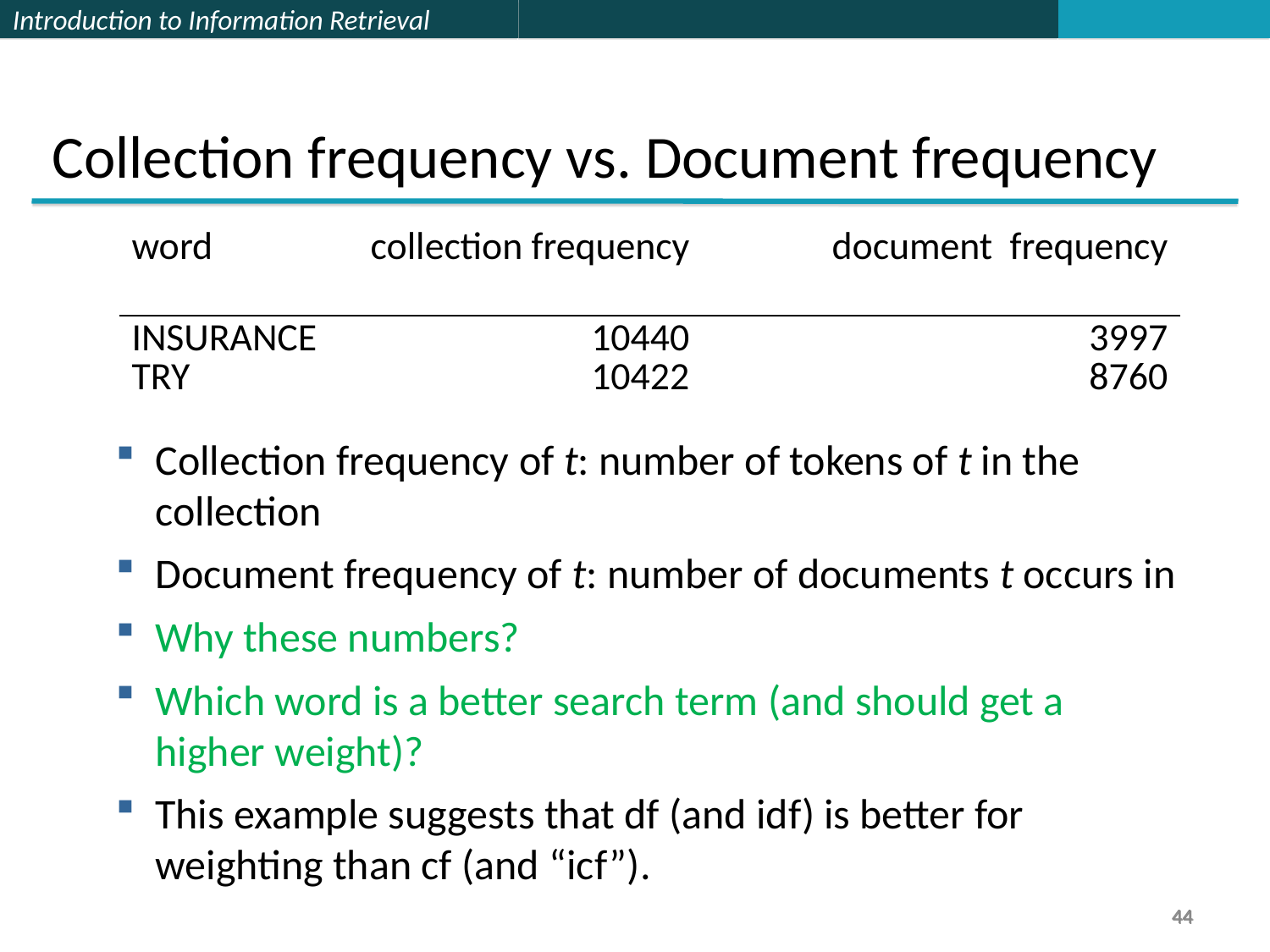

Collection frequency vs. Document frequency
| word | collection frequency | document frequency |
| --- | --- | --- |
| INSURANCE TRY | 10440 10422 | 3997 8760 |
Collection frequency of t: number of tokens of t in the collection
Document frequency of t: number of documents t occurs in
Why these numbers?
Which word is a better search term (and should get a higher weight)?
This example suggests that df (and idf) is better for weighting than cf (and “icf”).
44
44